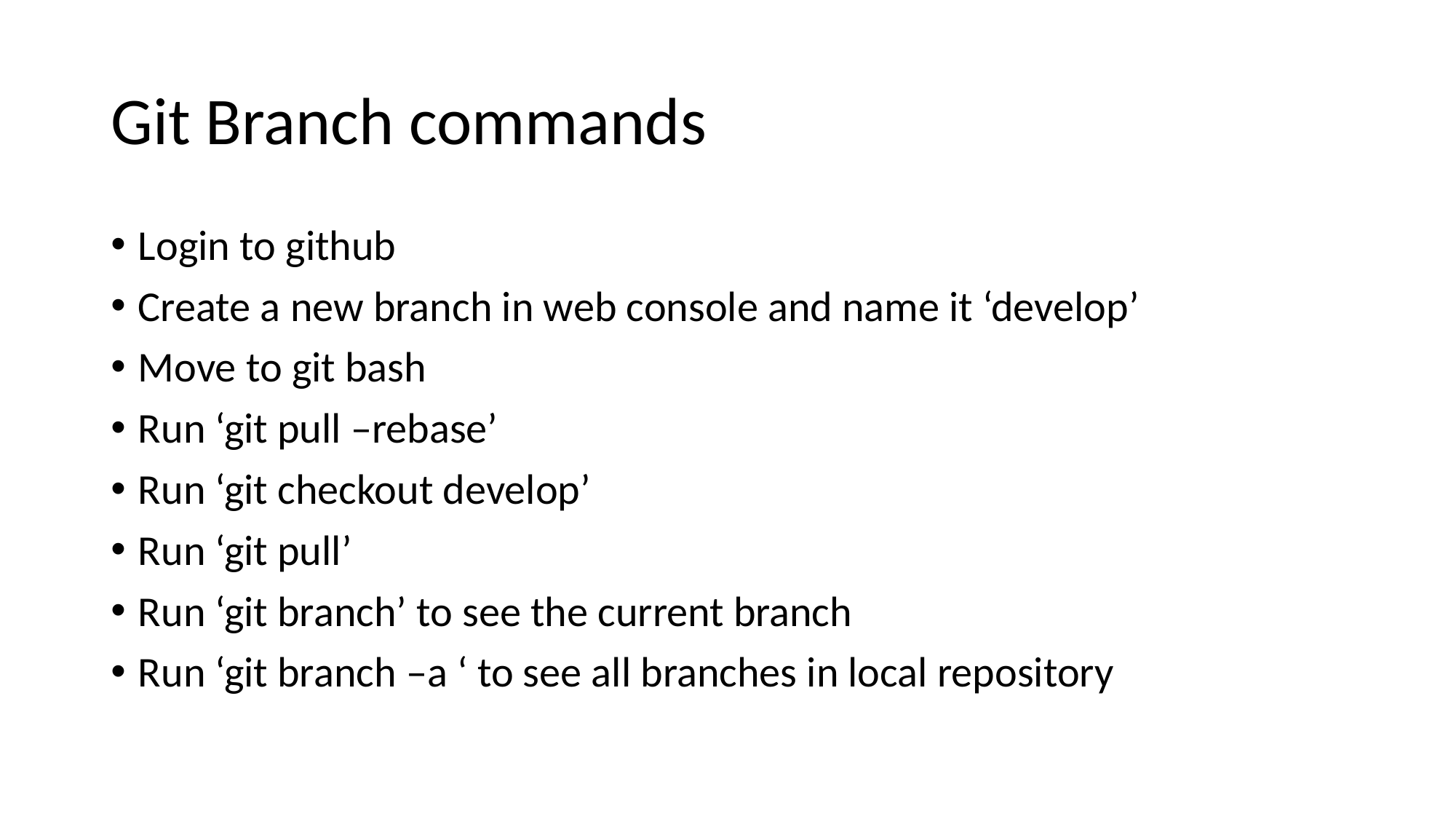

# Git Branch commands
Login to github
Create a new branch in web console and name it ‘develop’
Move to git bash
Run ‘git pull –rebase’
Run ‘git checkout develop’
Run ‘git pull’
Run ‘git branch’ to see the current branch
Run ‘git branch –a ‘ to see all branches in local repository